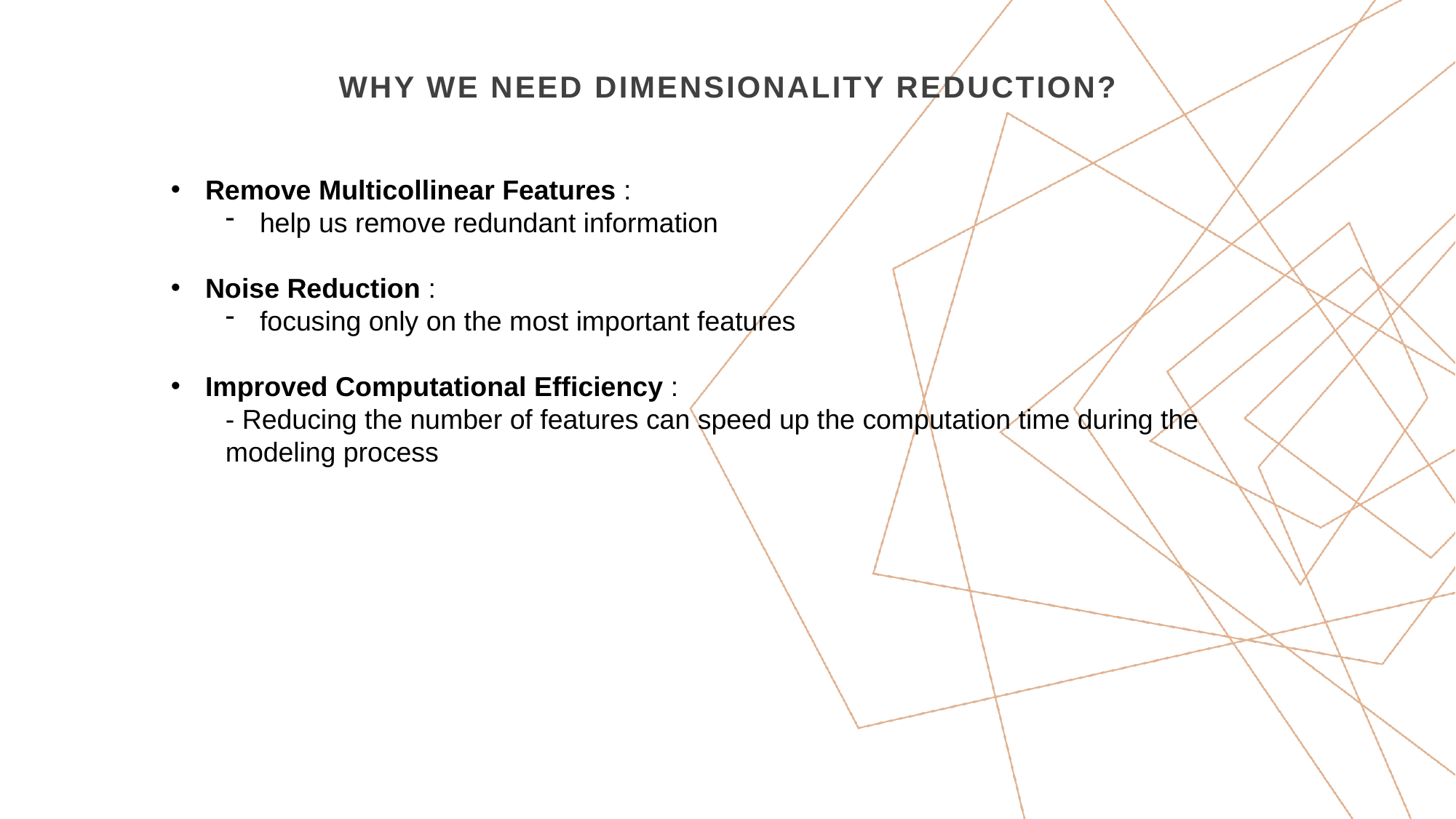

# Why We Need Dimensionality Reduction?
Remove Multicollinear Features :
help us remove redundant information

Noise Reduction :
focusing only on the most important features

Improved Computational Efficiency :
- Reducing the number of features can speed up the computation time during the modeling process